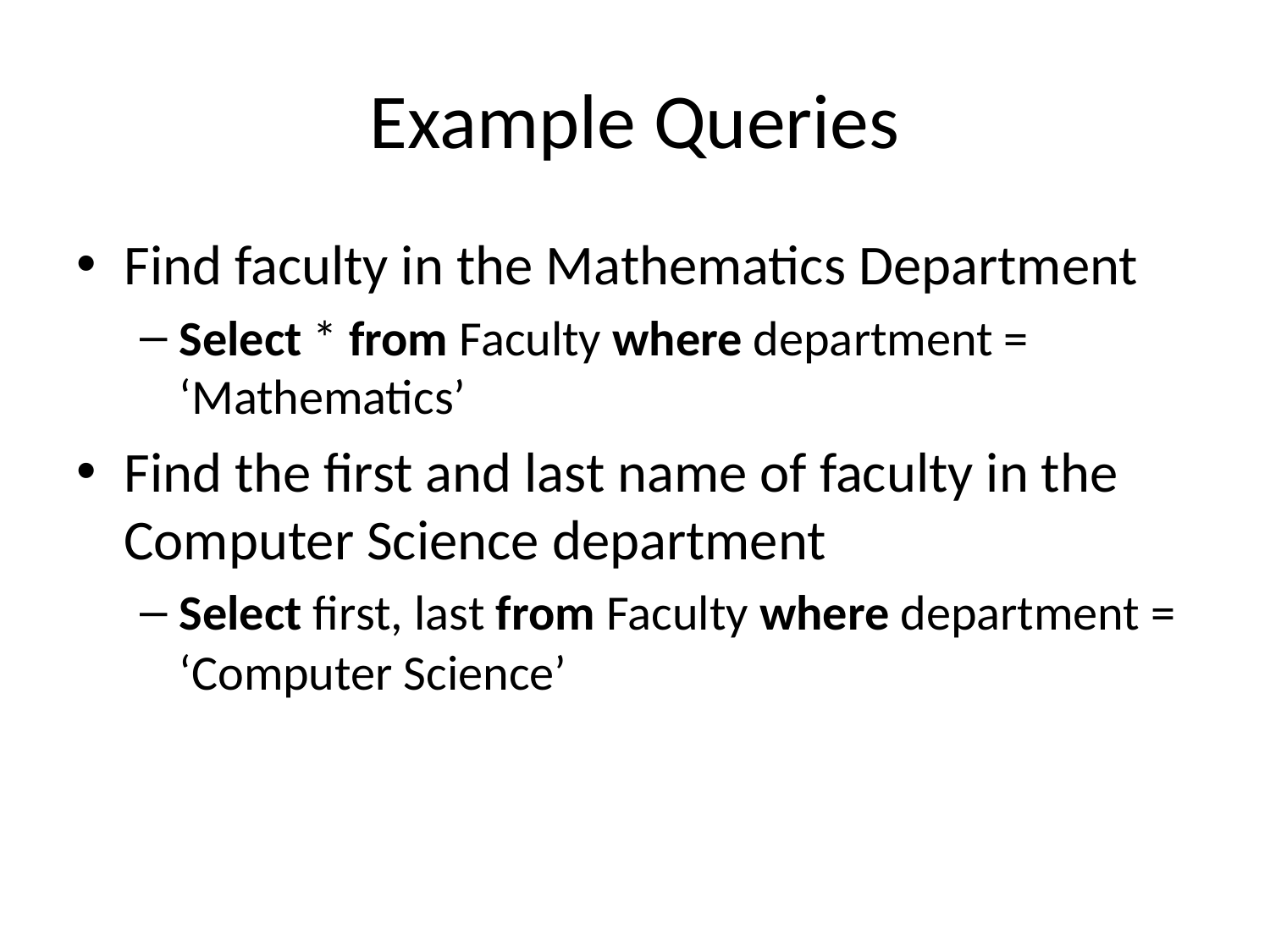

# Example Queries
Find faculty in the Mathematics Department
Select * from Faculty where department = ‘Mathematics’
Find the first and last name of faculty in the Computer Science department
Select first, last from Faculty where department = ‘Computer Science’